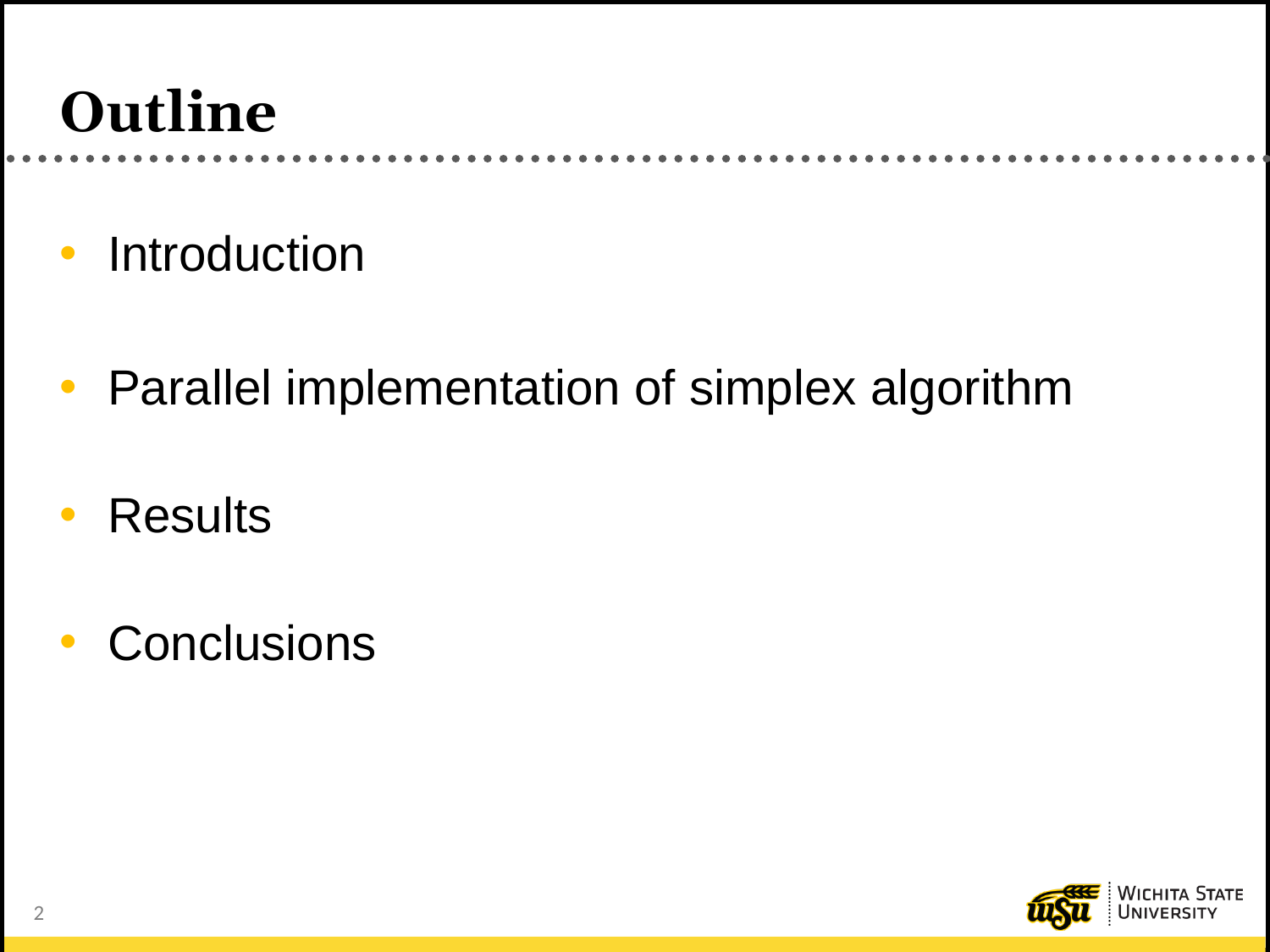

# Outline
Introduction
Parallel implementation of simplex algorithm
Results
Conclusions